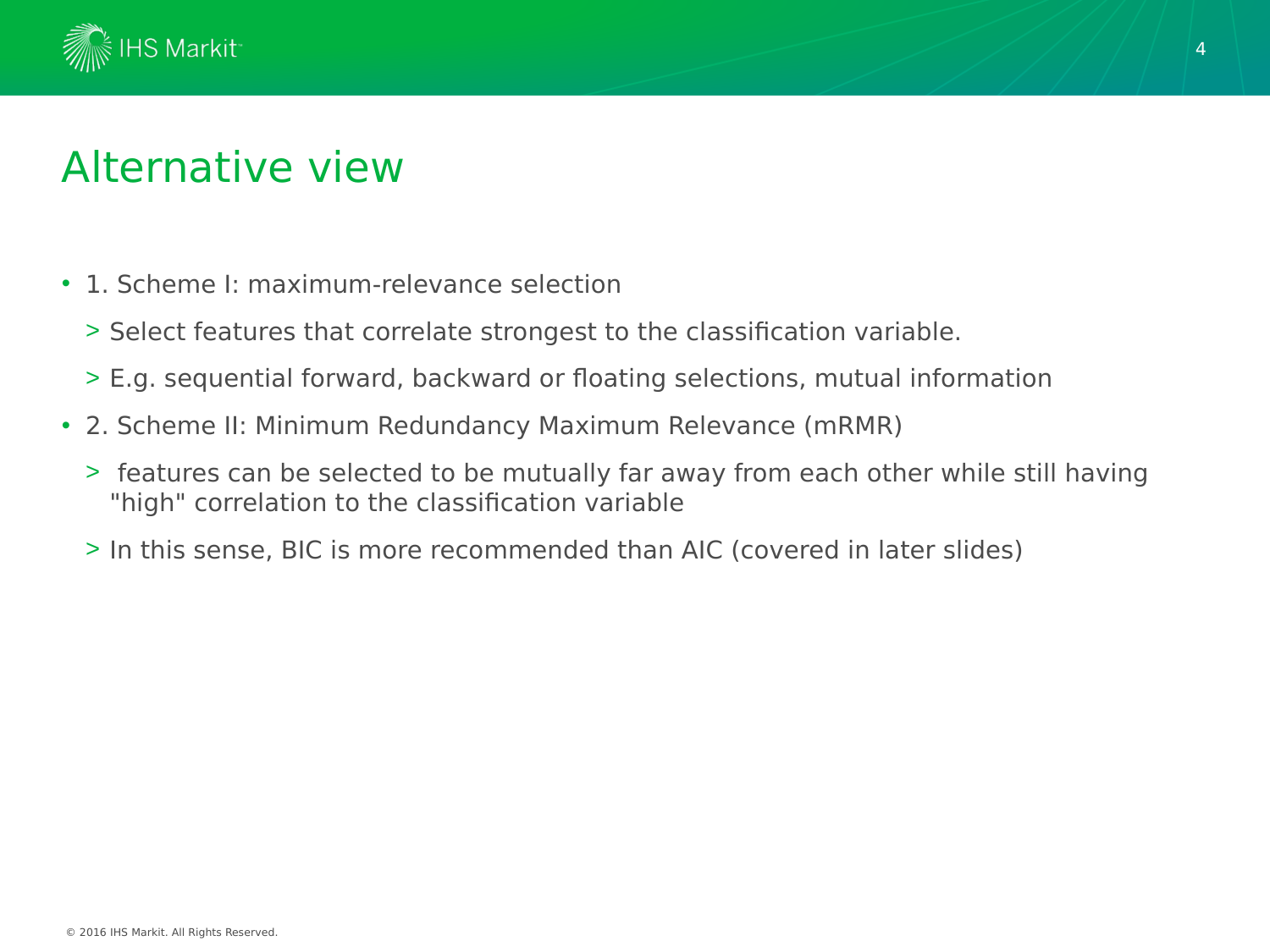

4
# Alternative view
1. Scheme I: maximum-relevance selection
Select features that correlate strongest to the classification variable.
E.g. sequential forward, backward or floating selections, mutual information
2. Scheme II: Minimum Redundancy Maximum Relevance (mRMR)
 features can be selected to be mutually far away from each other while still having "high" correlation to the classification variable
In this sense, BIC is more recommended than AIC (covered in later slides)